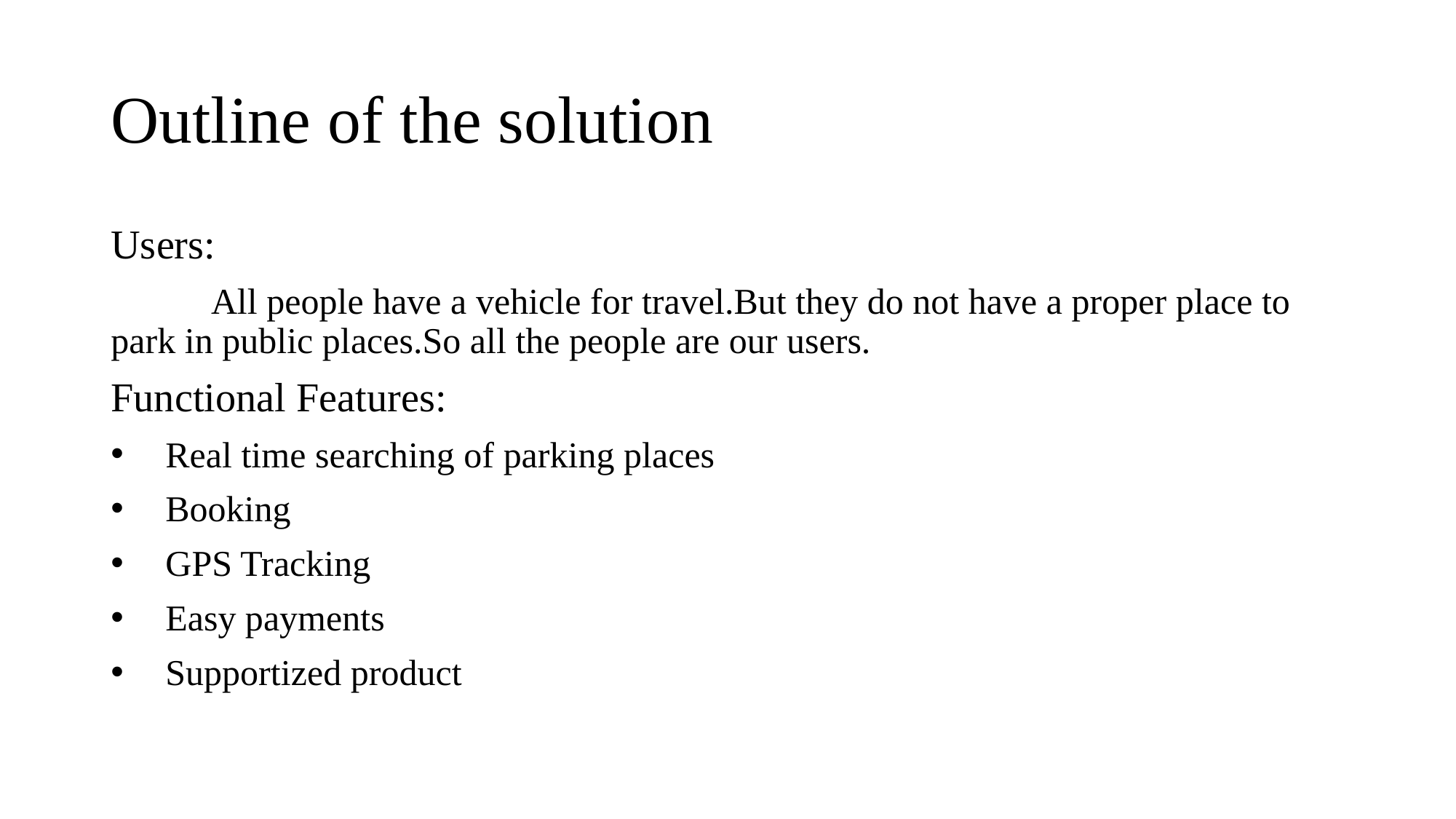

# Outline of the solution
Users:
           All people have a vehicle for travel.But they do not have a proper place to park in public places.So all the people are our users.
Functional Features:
Real time searching of parking places
Booking
GPS Tracking
Easy payments
Supportized product